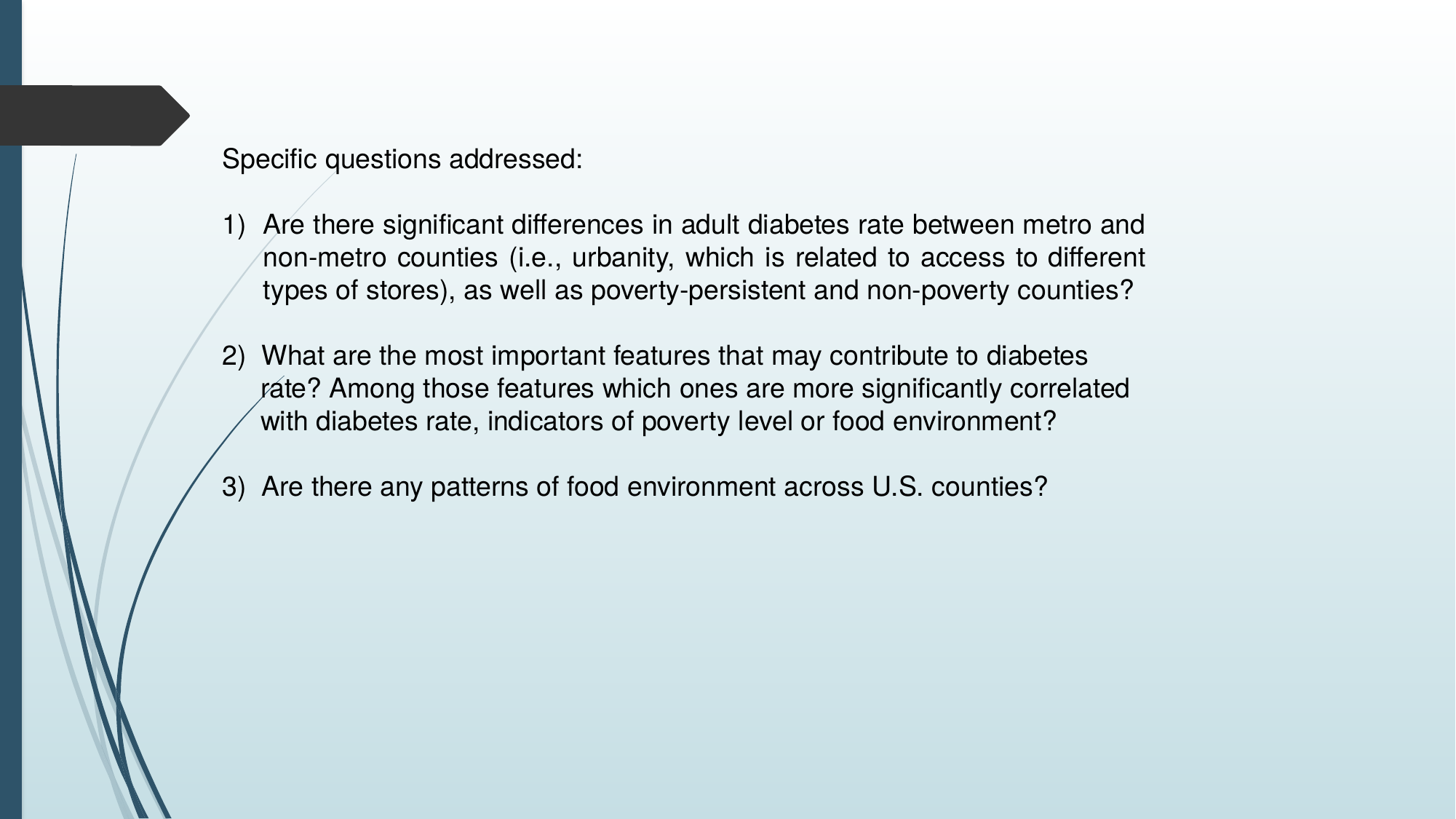

Specific questions addressed:

Are there significant differences in adult diabetes rate between metro and non-metro counties (i.e., urbanity, which is related to access to different types of stores), as well as poverty-persistent and non-poverty counties?

2)  What are the most important features that may contribute to diabetes
     rate? Among those features which ones are more significantly correlated
     with diabetes rate, indicators of poverty level or food environment?

3)  Are there any patterns of food environment across U.S. counties?